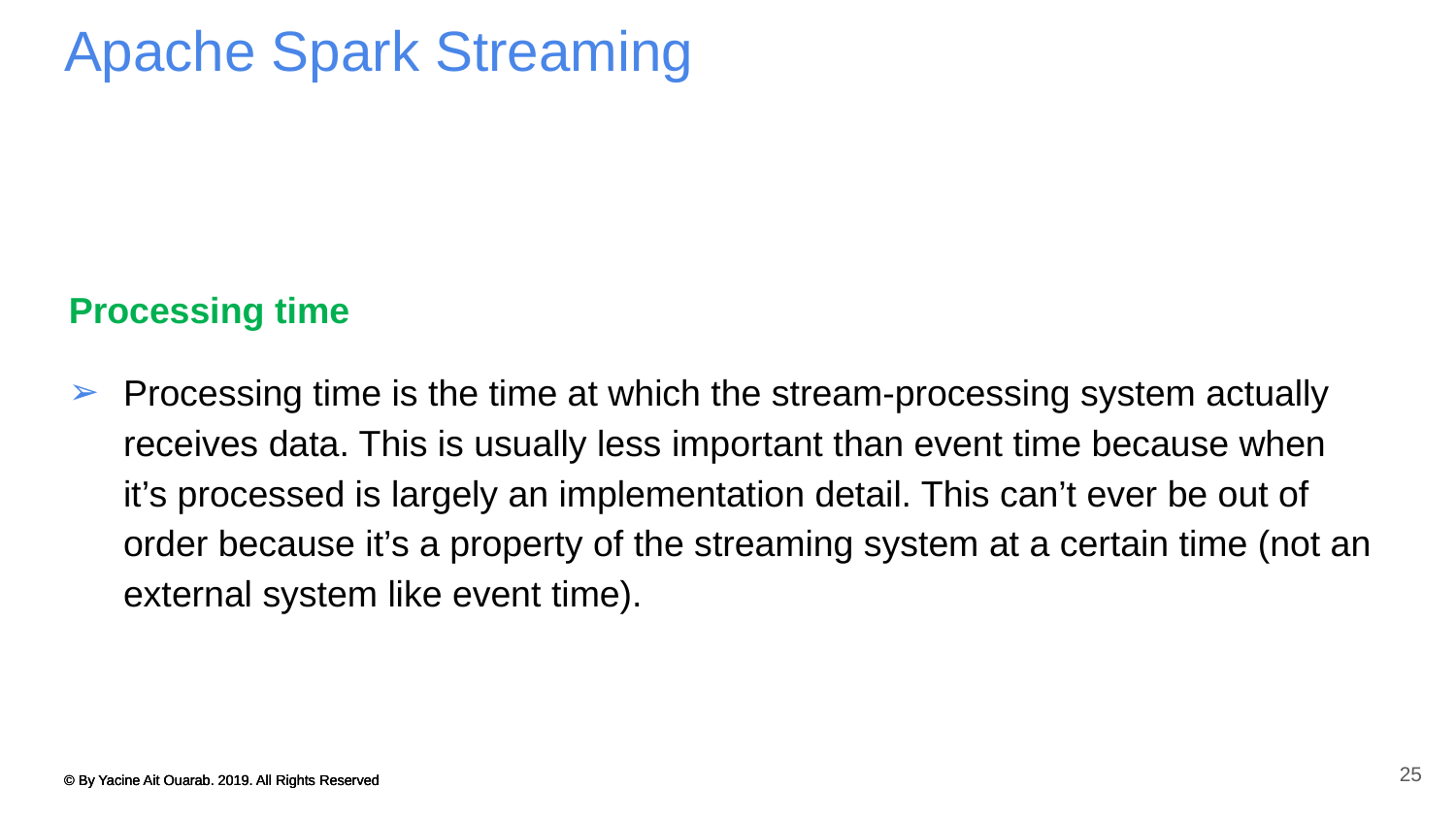

# Apache Spark Streaming

Processing time
Processing time is the time at which the stream-processing system actually receives data. This is usually less important than event time because when it’s processed is largely an implementation detail. This can’t ever be out of order because it’s a property of the streaming system at a certain time (not an external system like event time).
25